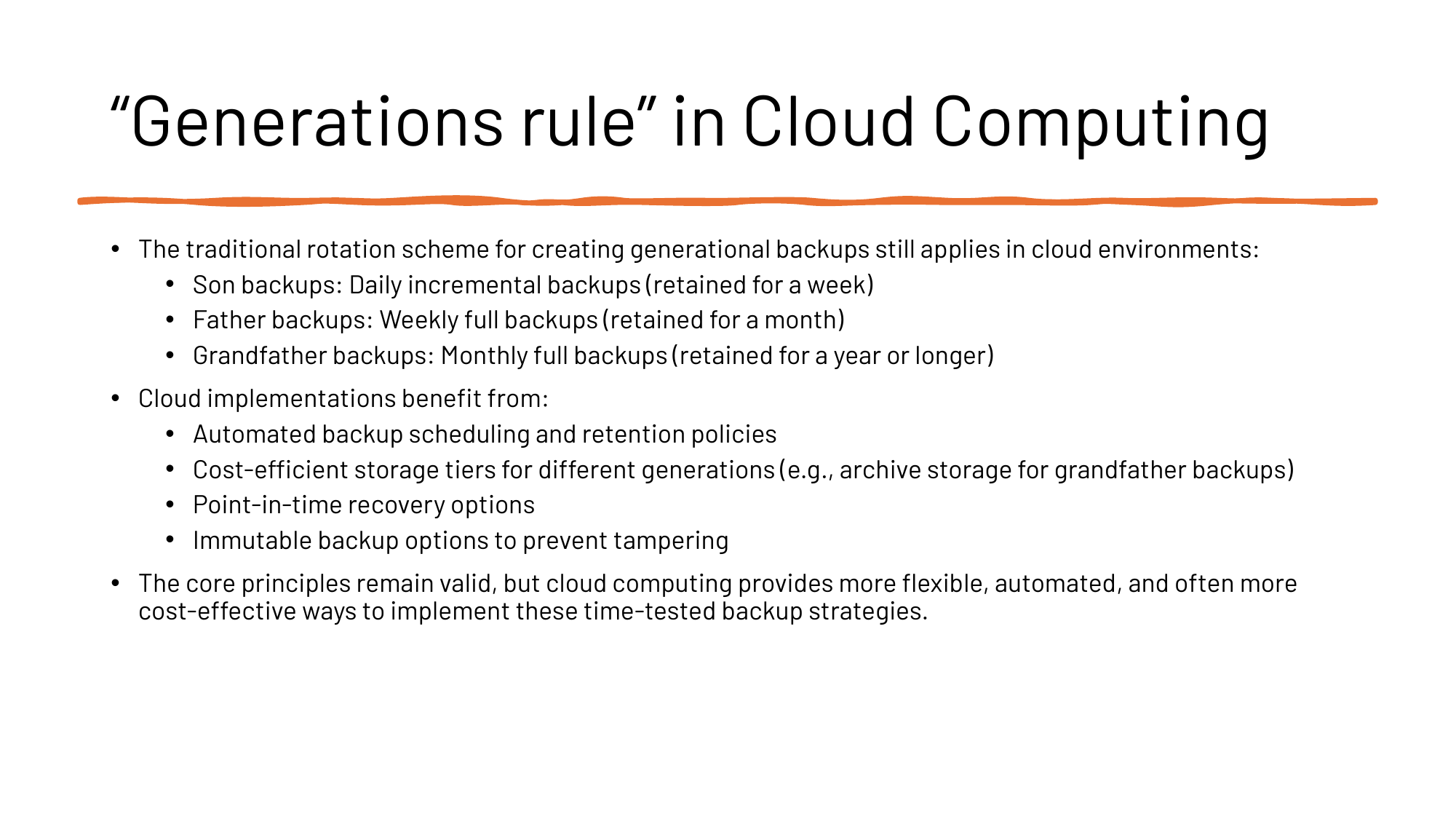

# “Generations rule” in Cloud Computing

The traditional rotation scheme for creating generational backups still applies in cloud environments:
Son backups: Daily incremental backups (retained for a week)
Father backups: Weekly full backups (retained for a month)
Grandfather backups: Monthly full backups (retained for a year or longer)
Cloud implementations benefit from:
Automated backup scheduling and retention policies
Cost-efficient storage tiers for different generations (e.g., archive storage for grandfather backups)
Point-in-time recovery options
Immutable backup options to prevent tampering
The core principles remain valid, but cloud computing provides more flexible, automated, and often more cost-effective ways to implement these time-tested backup strategies.